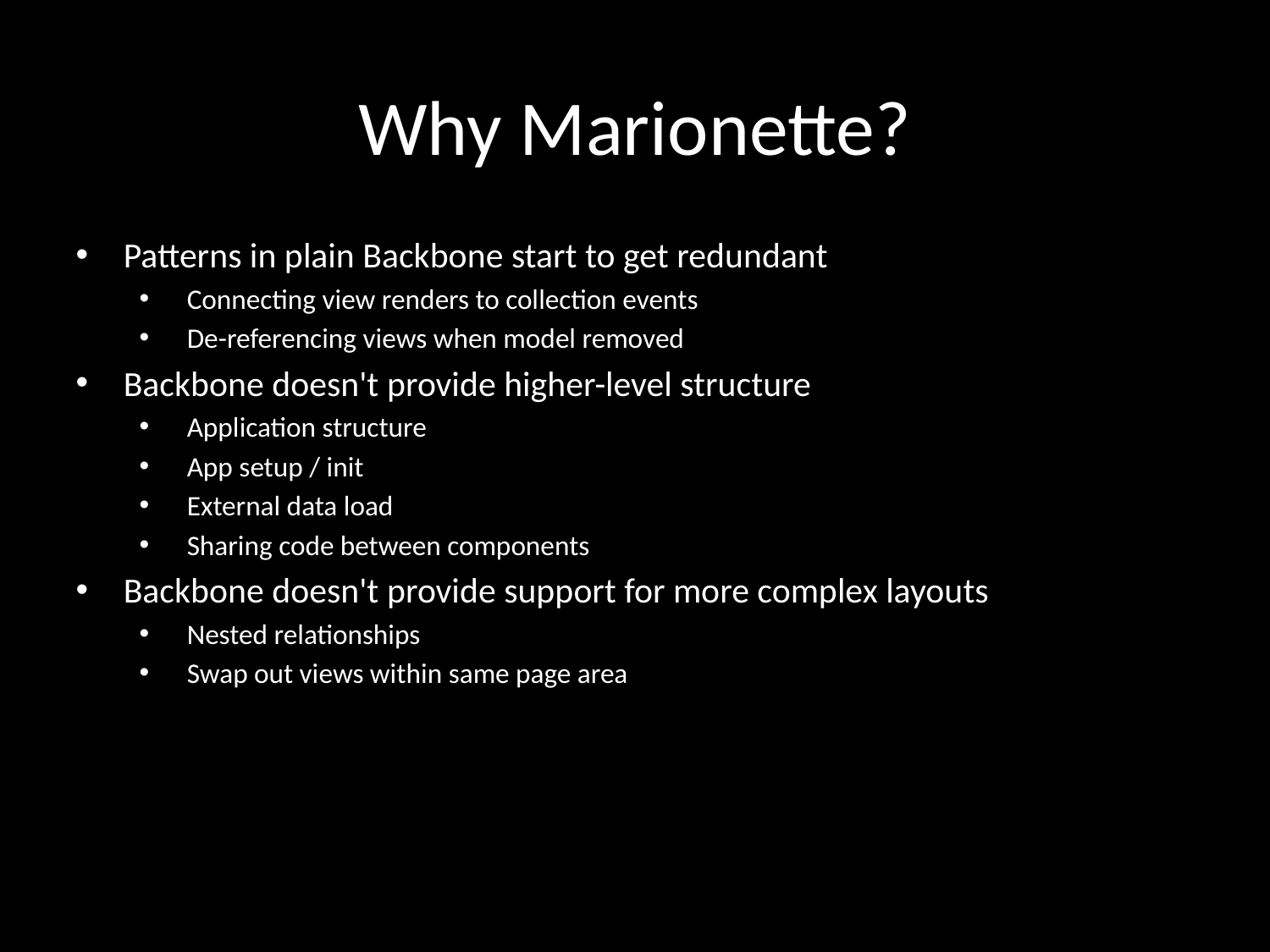

# Why Marionette?
Patterns in plain Backbone start to get redundant
Connecting view renders to collection events
De-referencing views when model removed
Backbone doesn't provide higher-level structure
Application structure
App setup / init
External data load
Sharing code between components
Backbone doesn't provide support for more complex layouts
Nested relationships
Swap out views within same page area